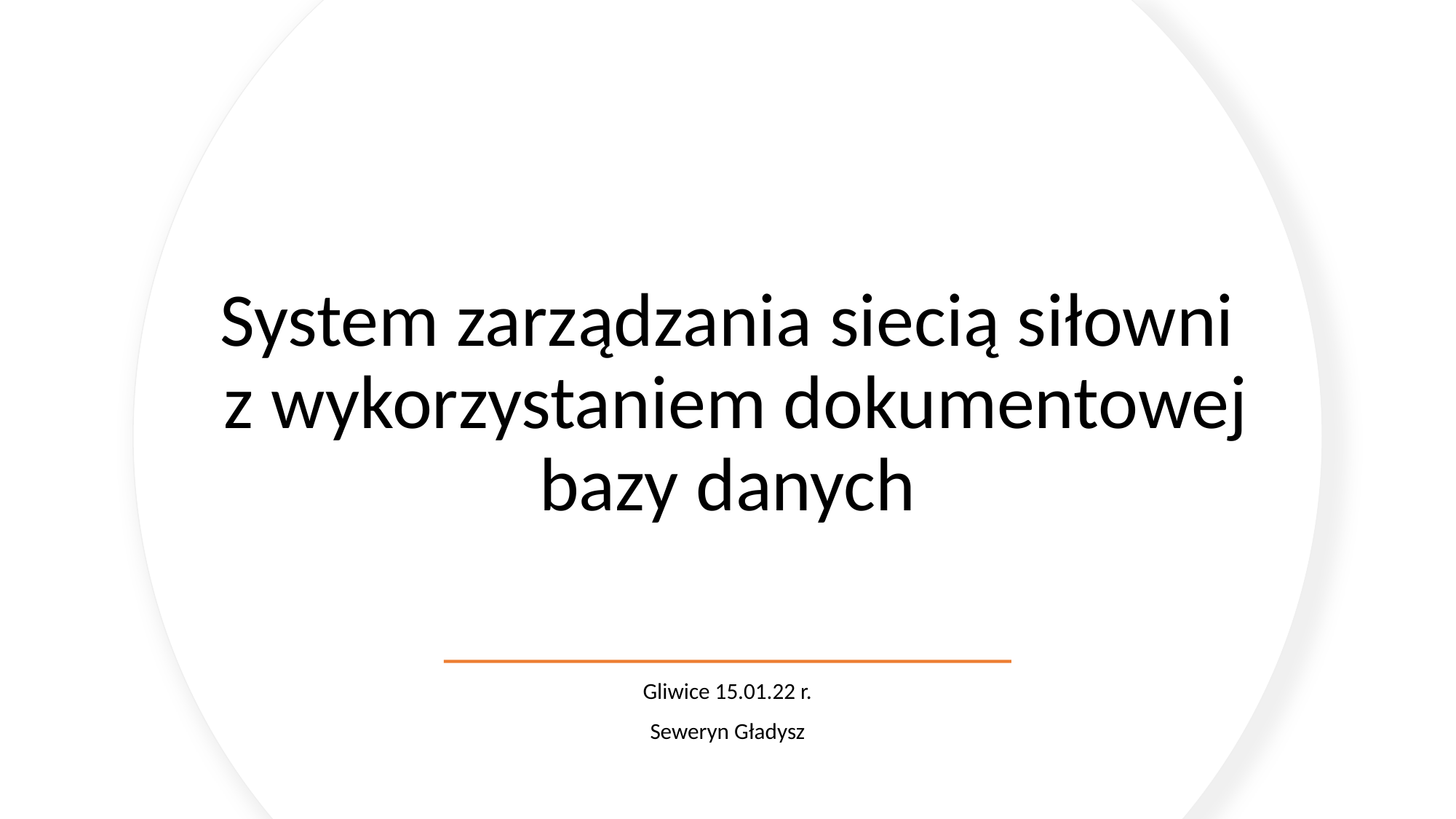

# System zarządzania siecią siłowni z wykorzystaniem dokumentowej bazy danych

Gliwice 15.01.22 r.
Seweryn Gładysz